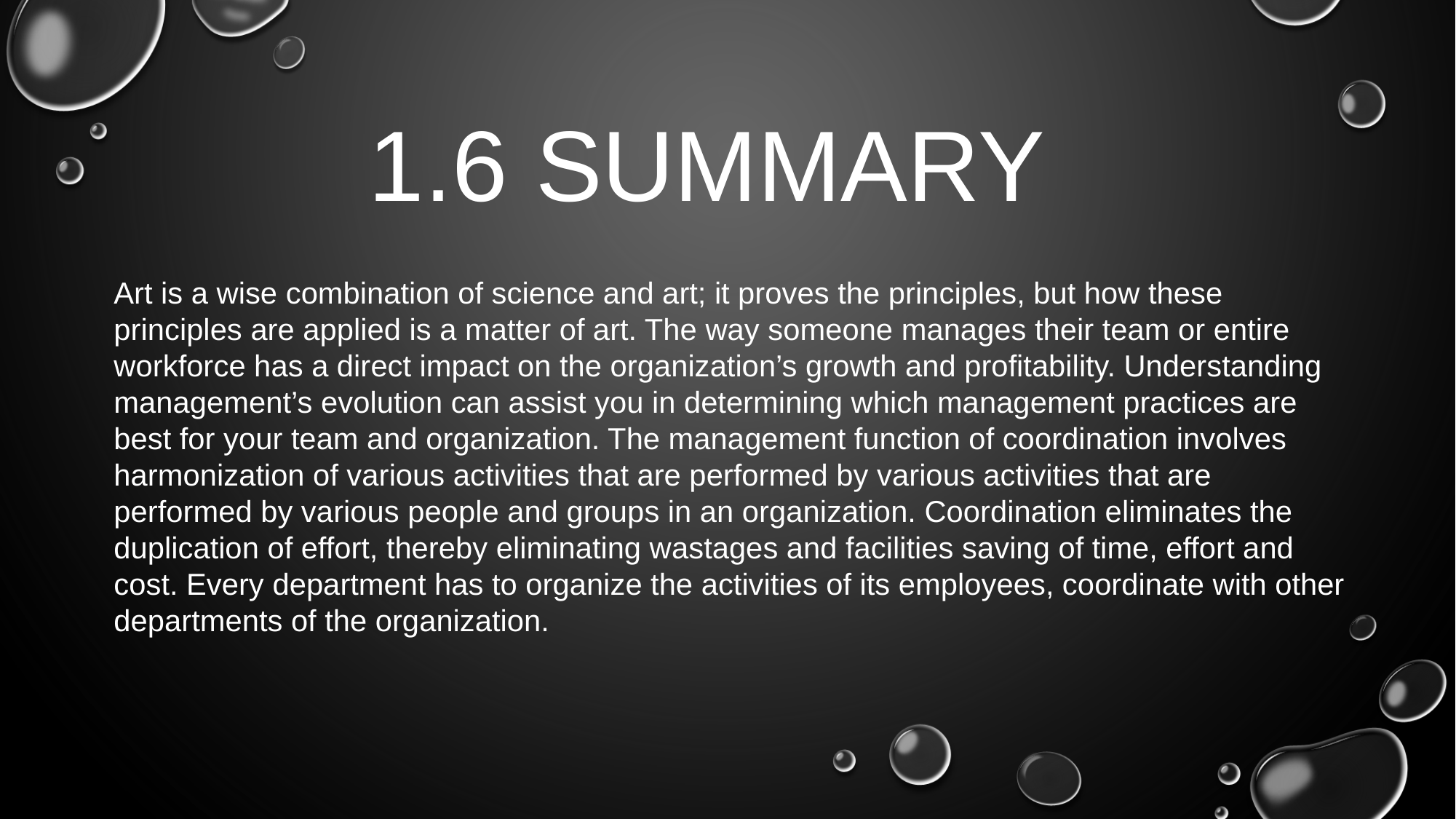

# 1.6 SUMMARY
Art is a wise combination of science and art; it proves the principles, but how these principles are applied is a matter of art. The way someone manages their team or entire workforce has a direct impact on the organization’s growth and profitability. Understanding management’s evolution can assist you in determining which management practices are best for your team and organization. The management function of coordination involves harmonization of various activities that are performed by various activities that are performed by various people and groups in an organization. Coordination eliminates the duplication of effort, thereby eliminating wastages and facilities saving of time, effort and cost. Every department has to organize the activities of its employees, coordinate with other departments of the organization.